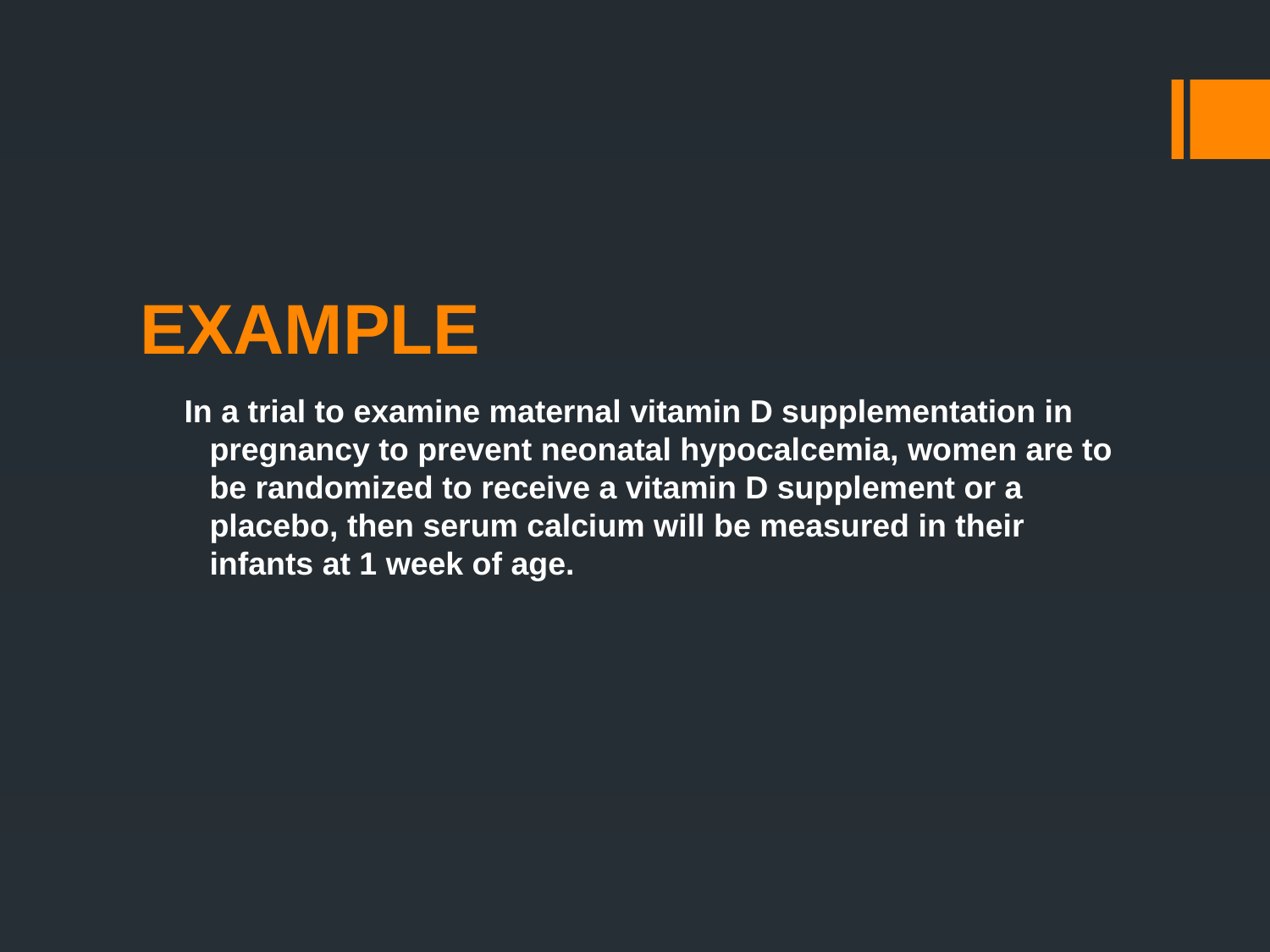

# EXAMPLE
In a trial to examine maternal vitamin D supplementation in pregnancy to prevent neonatal hypocalcemia, women are to be randomized to receive a vitamin D supplement or a placebo, then serum calcium will be measured in their infants at 1 week of age.